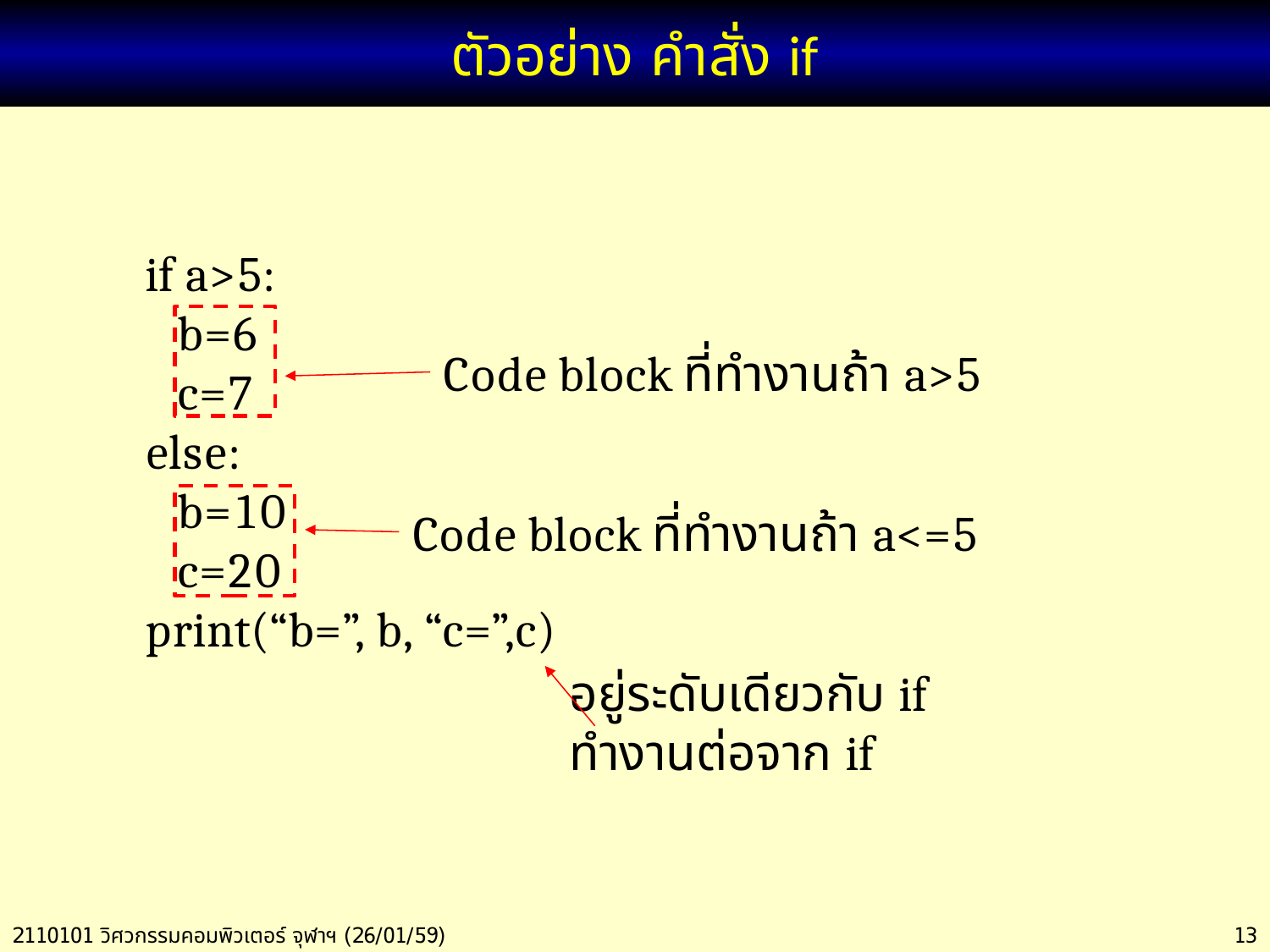

# ตัวอย่าง คำสั่ง if
if a>5:
   b=6
   c=7
else:
   b=10
   c=20
print(“b=”, b, “c=”,c)

Code block ที่ทำงานถ้า a>5

Code block ที่ทำงานถ้า a<=5
อยู่ระดับเดียวกับ if
ทำงานต่อจาก if